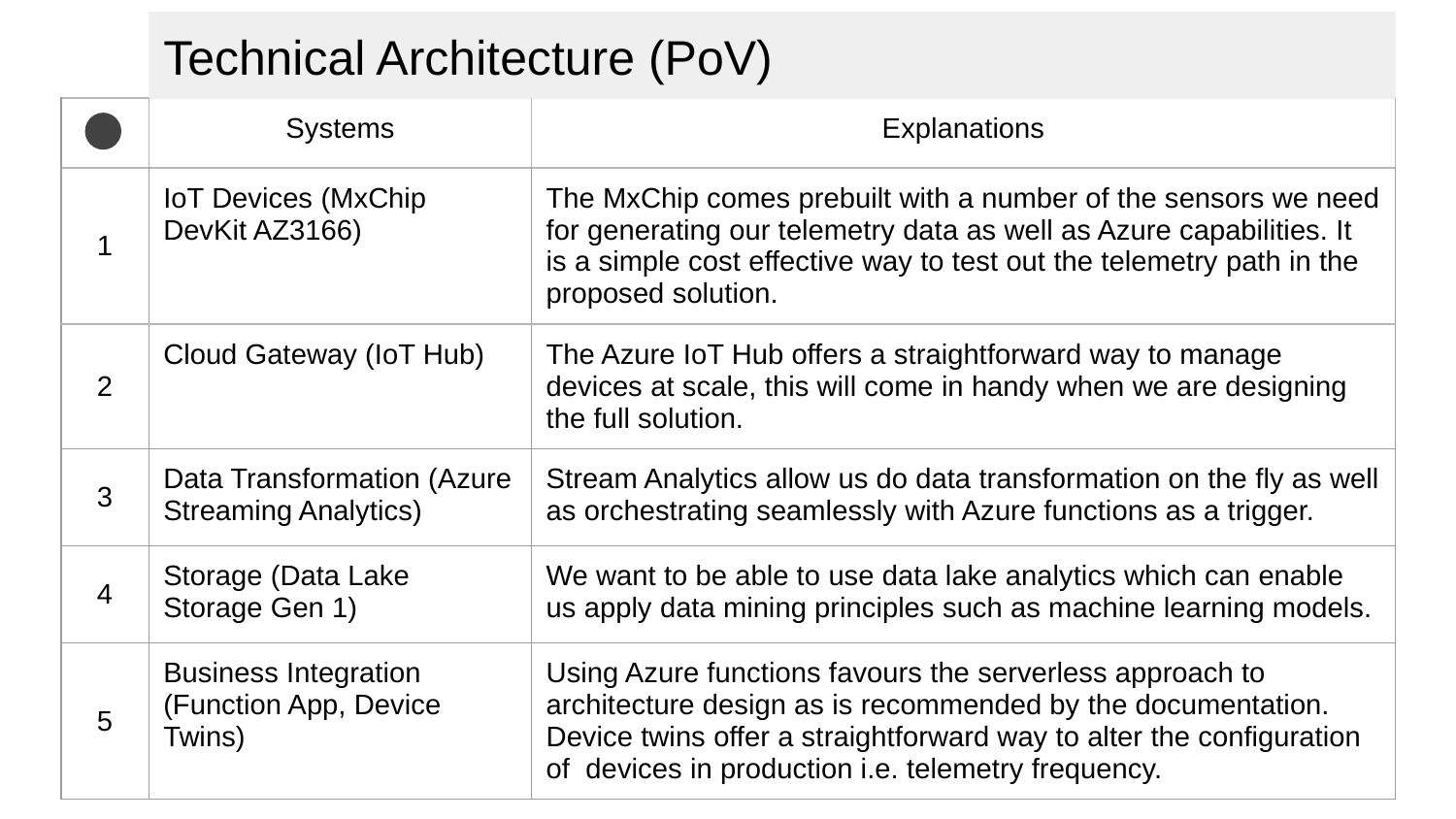

Technical Architecture (PoV)
|  | Systems | Explanations |
| --- | --- | --- |
| 1 | IoT Devices (MxChip DevKit AZ3166) | The MxChip comes prebuilt with a number of the sensors we need for generating our telemetry data as well as Azure capabilities. It is a simple cost effective way to test out the telemetry path in the proposed solution. |
| 2 | Cloud Gateway (IoT Hub) | The Azure IoT Hub offers a straightforward way to manage devices at scale, this will come in handy when we are designing the full solution. |
| 3 | Data Transformation (Azure Streaming Analytics) | Stream Analytics allow us do data transformation on the fly as well as orchestrating seamlessly with Azure functions as a trigger. |
| 4 | Storage (Data Lake Storage Gen 1) | We want to be able to use data lake analytics which can enable us apply data mining principles such as machine learning models. |
| 5 | Business Integration (Function App, Device Twins) | Using Azure functions favours the serverless approach to architecture design as is recommended by the documentation. Device twins offer a straightforward way to alter the configuration of devices in production i.e. telemetry frequency. |